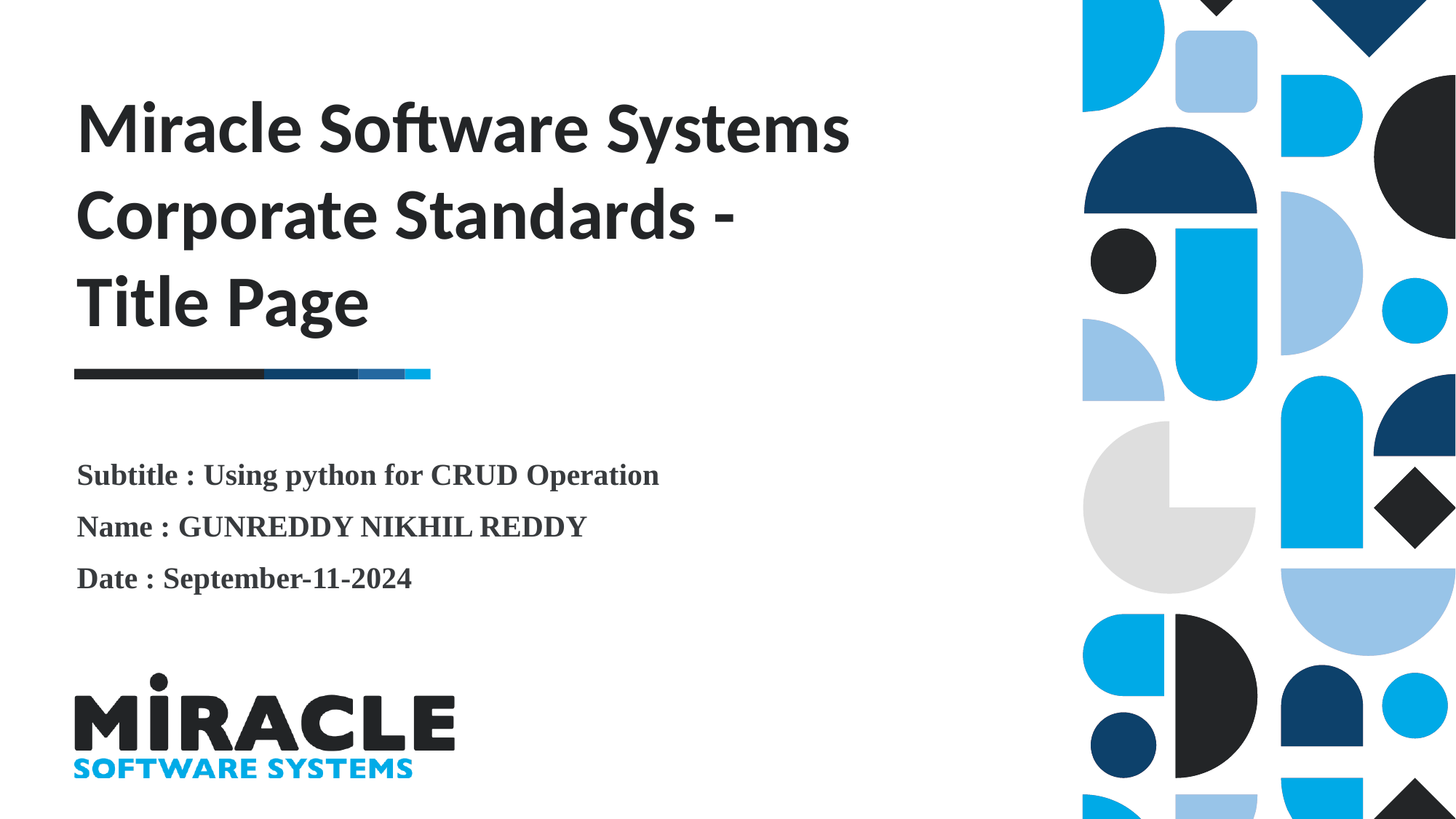

Miracle Software Systems Corporate Standards - Title Page
Subtitle : Using python for CRUD Operation
Name : GUNREDDY NIKHIL REDDY
Date : September-11-2024